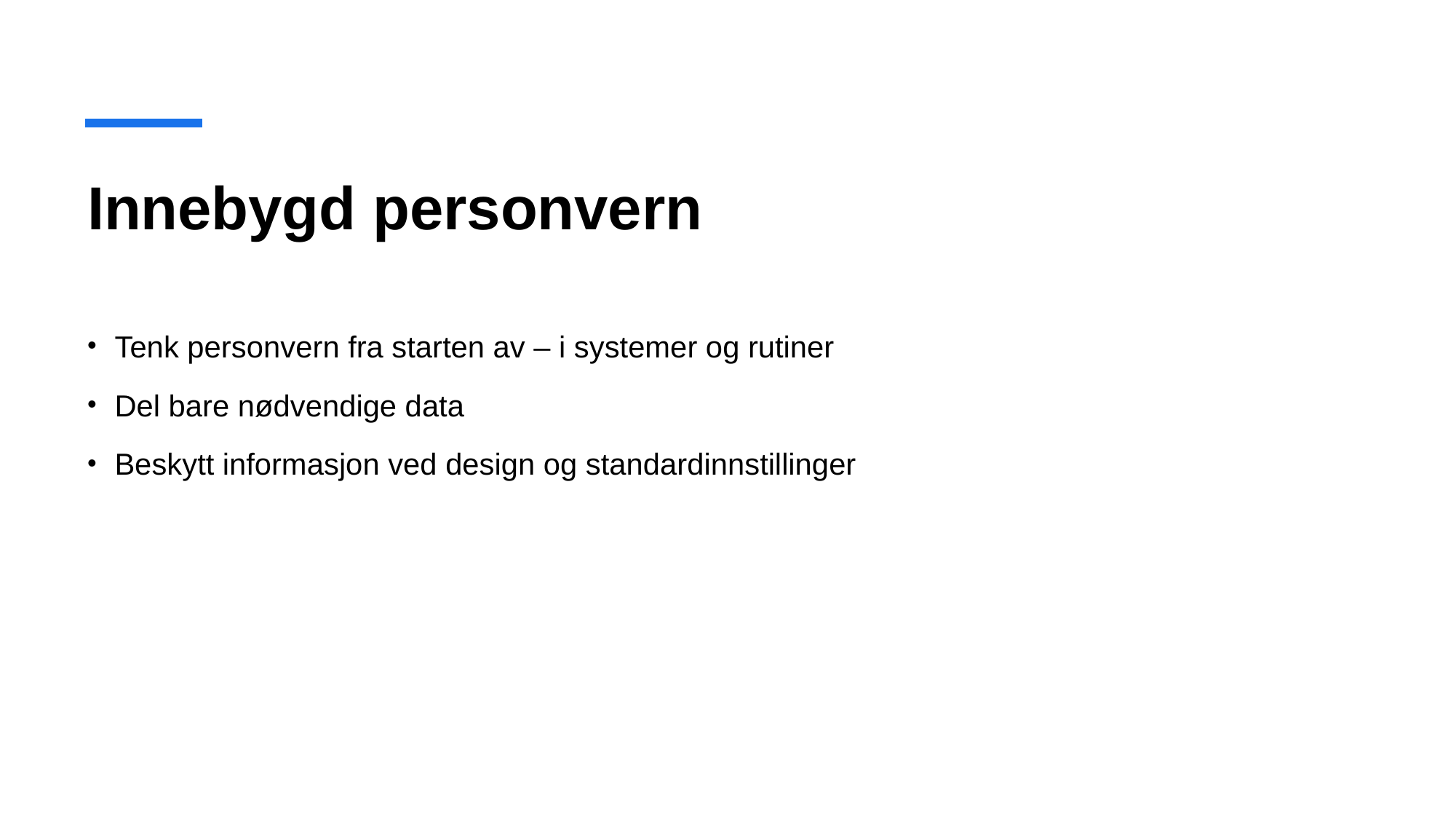

# Innebygd personvern
Tenk personvern fra starten av – i systemer og rutiner
Del bare nødvendige data
Beskytt informasjon ved design og standardinnstillinger